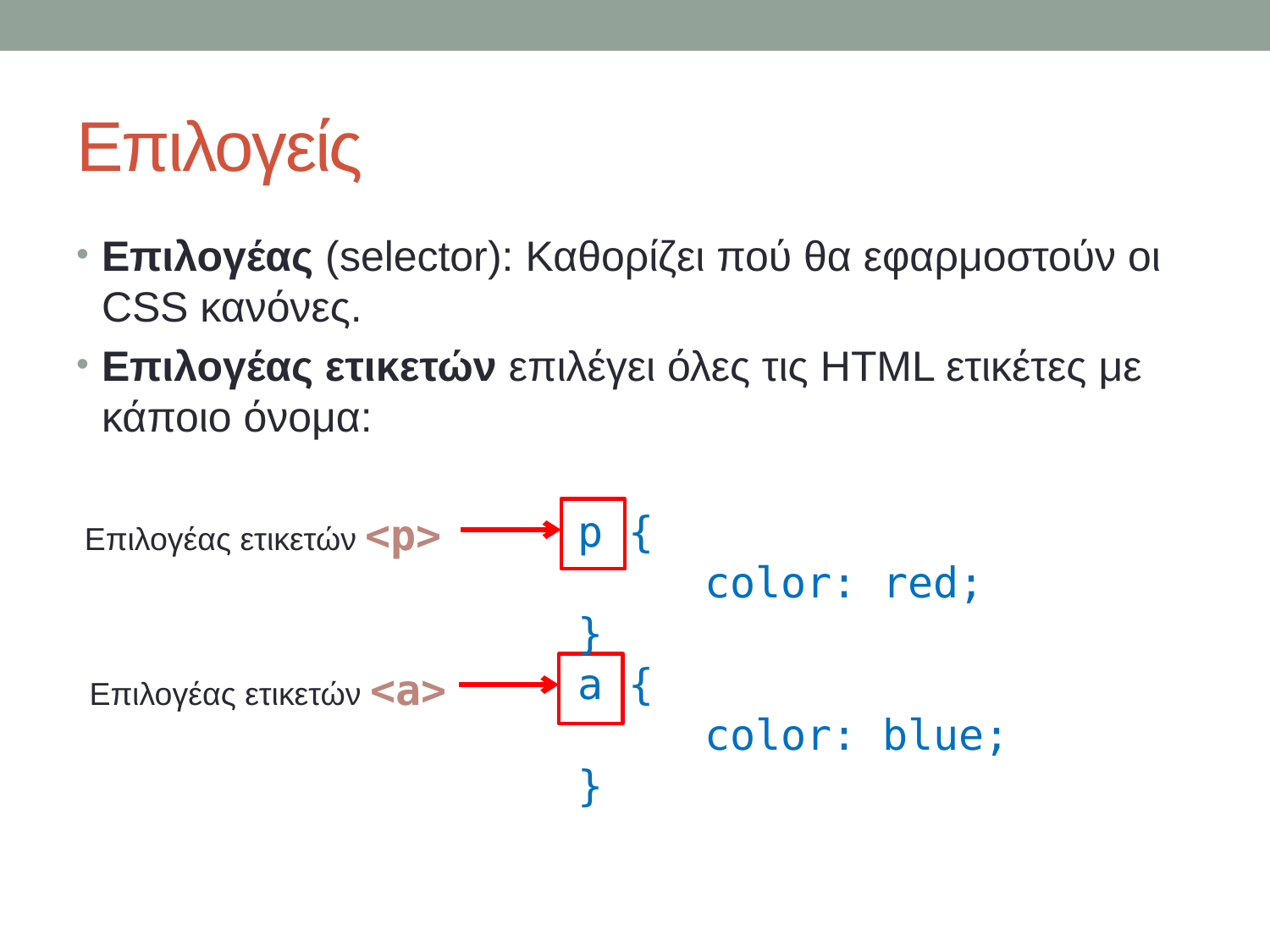

# Επιλογείς
Επιλογέας (selector): Καθορίζει πού θα εφαρμοστούν οι CSS κανόνες.
Επιλογέας ετικετών επιλέγει όλες τις HTML ετικέτες με κάποιο όνομα:

p {
	color: red;
}
a {
	color: blue;
}

Επιλογέας ετικετών <p>

Επιλογέας ετικετών <a>